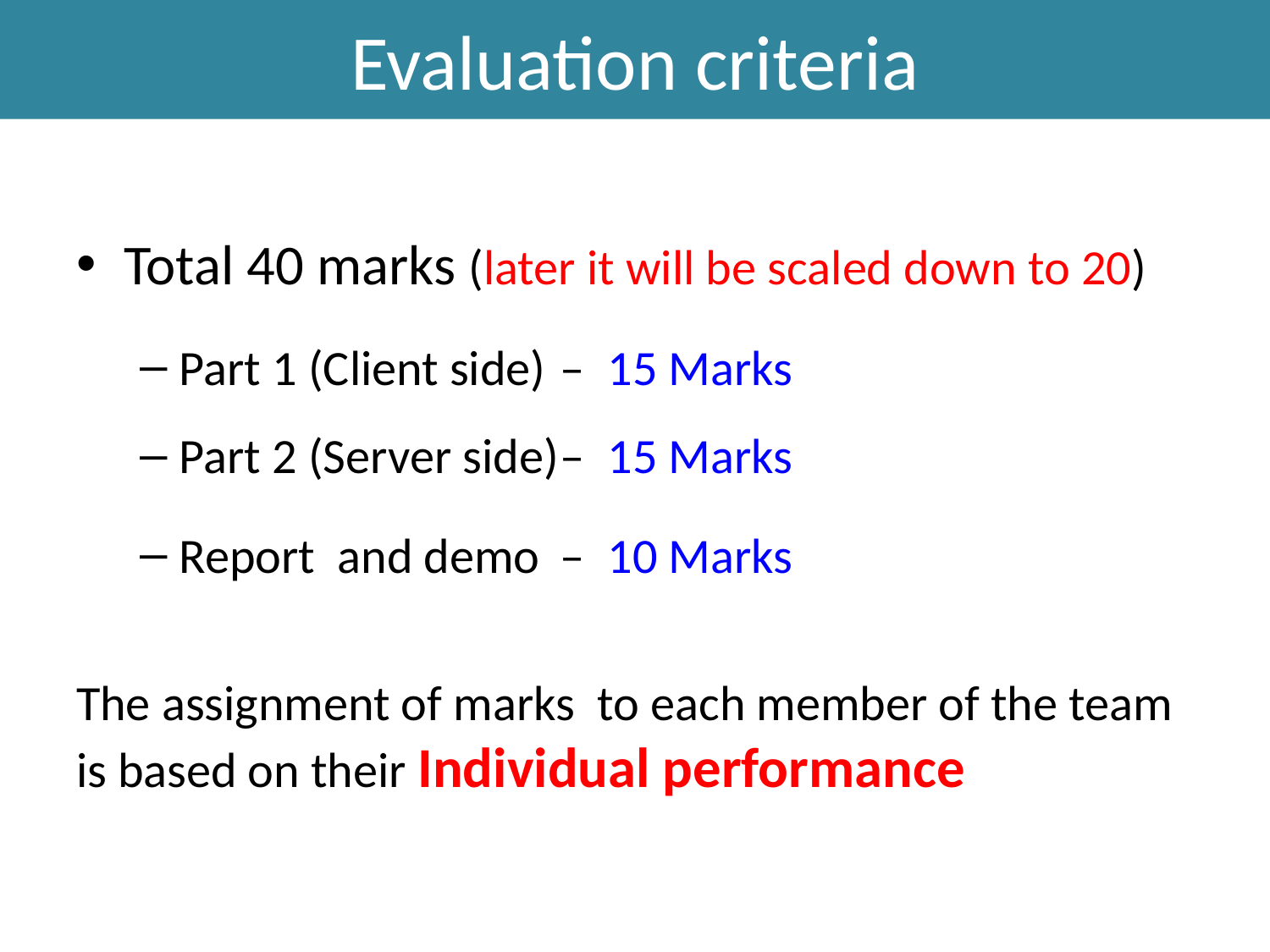

# Evaluation criteria
Total 40 marks (later it will be scaled down to 20)
Part 1 (Client side) 	–  15 Marks
Part 2 (Server side)	–  15 Marks
Report  and demo 	–  10 Marks

The assignment of marks  to each member of the team is based on their Individual performance